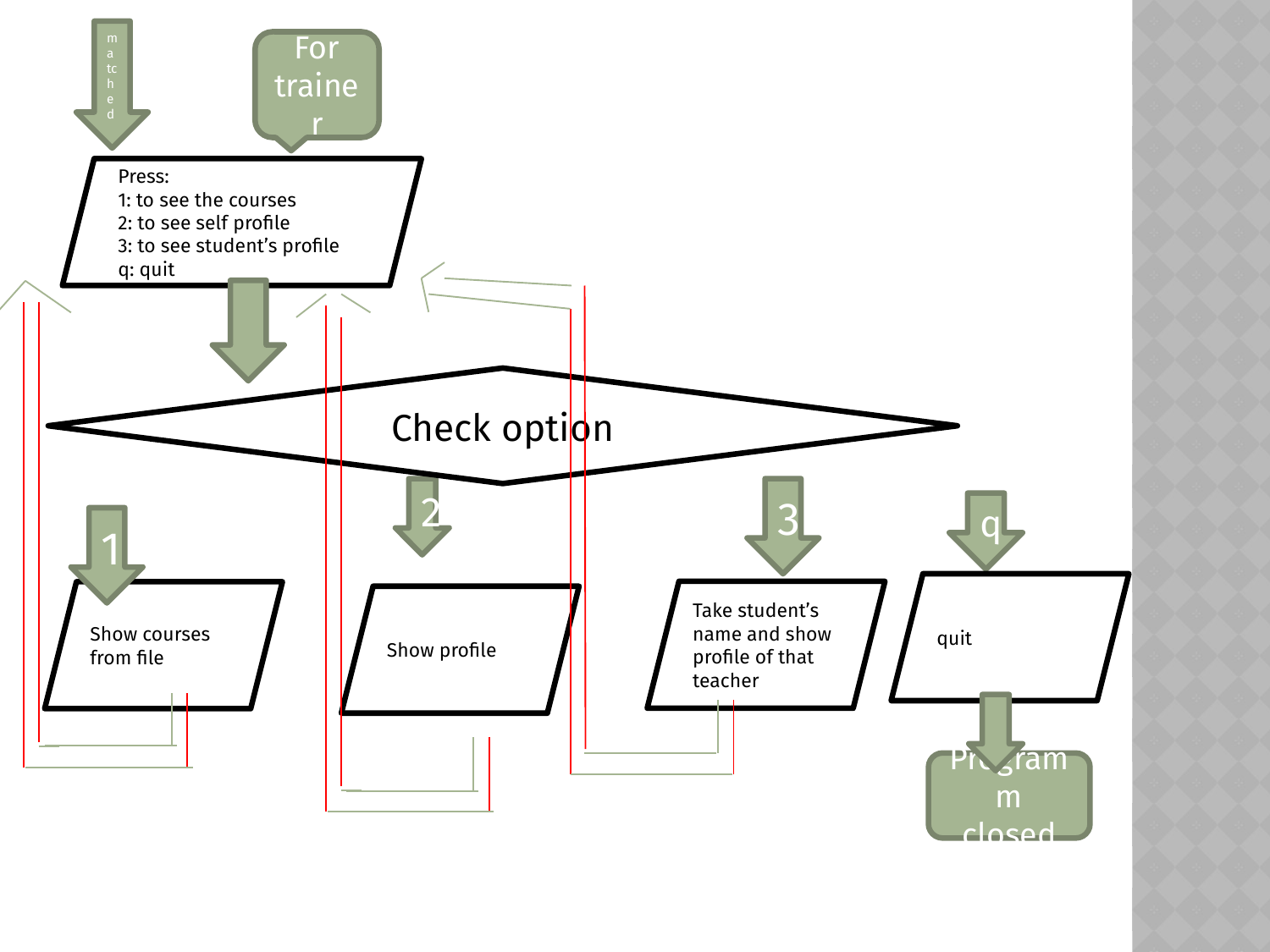

matched
For trainer
#
Press:
1: to see the courses
2: to see self profile
3: to see student’s profile
q: quit

Check option
2
3
q
1
quit
Take student’s name and show profile of that teacher
Show courses from file
Show profile

Programm closed